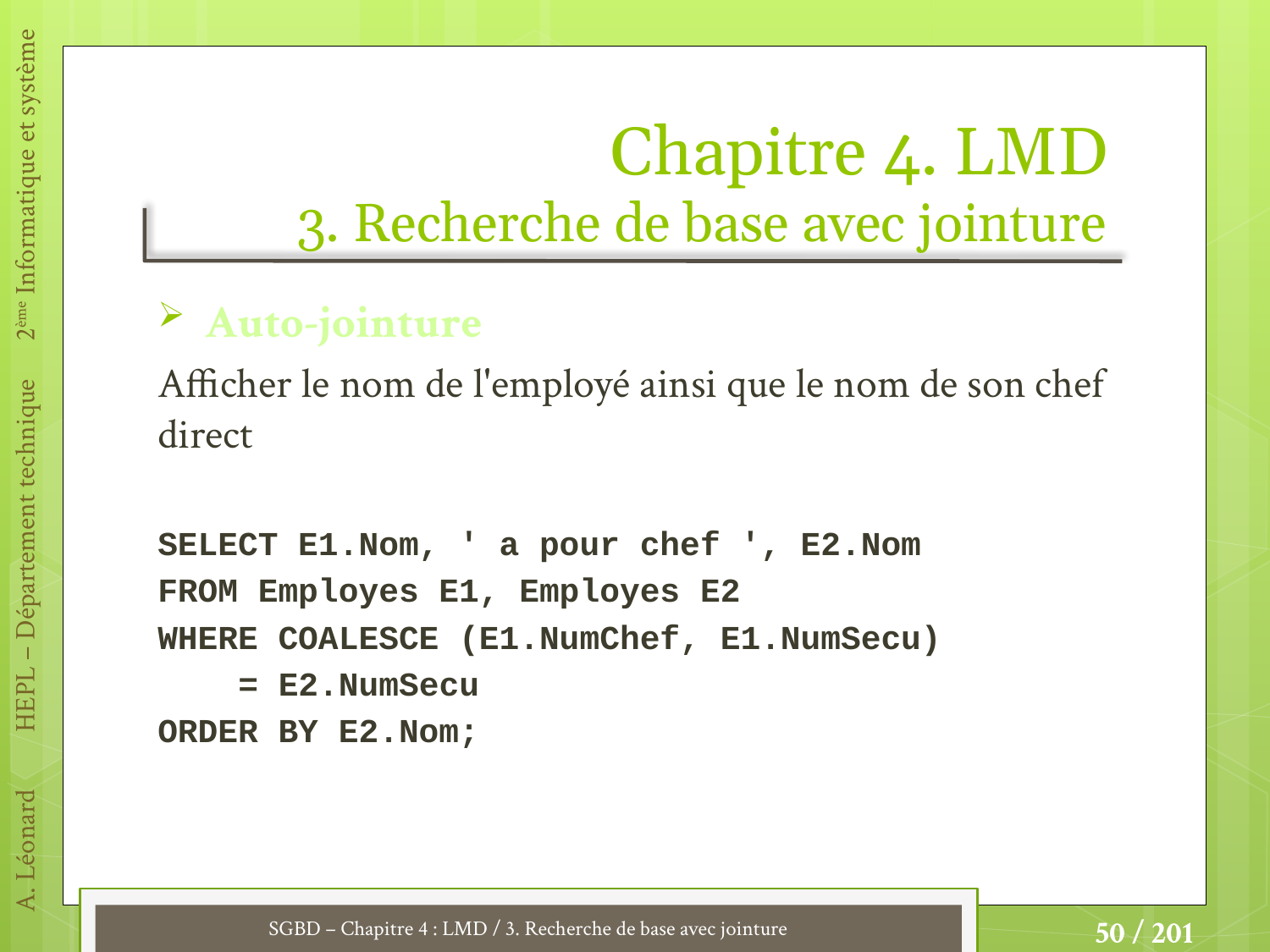

# Chapitre 4. LMD 3. Recherche de base avec jointure
Auto-jointure
Afficher le nom de l'employé ainsi que le nom de son chef direct

SELECT E1.Nom, ' a pour chef ', E2.Nom
FROM Employes E1, Employes E2
WHERE COALESCE (E1.NumChef, E1.NumSecu)
    = E2.NumSecu
ORDER BY E2.Nom;
SGBD – Chapitre 4 : LMD / 3. Recherche de base avec jointure